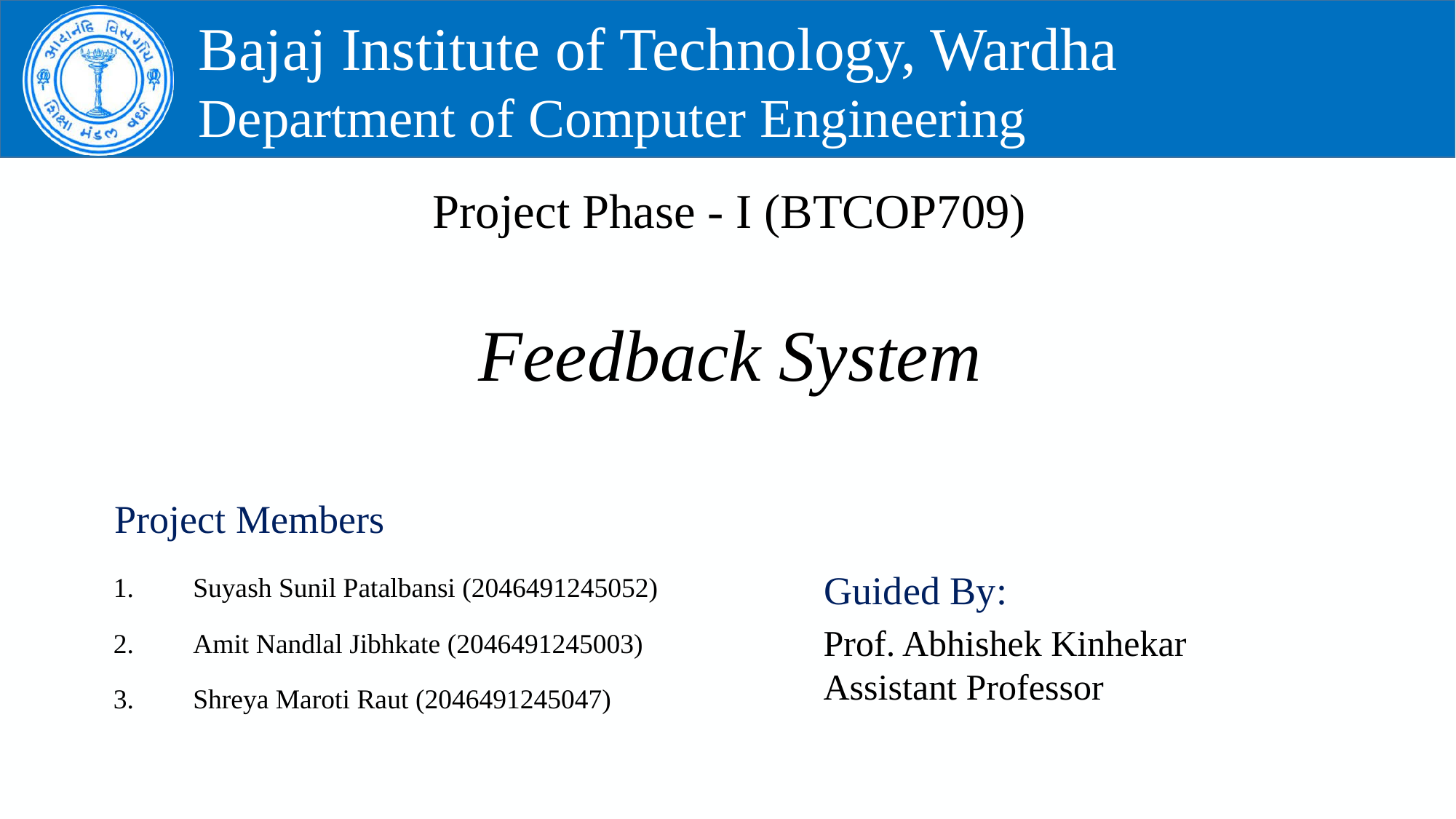

# Feedback System
Suyash Sunil Patalbansi (2046491245052)
Amit Nandlal Jibhkate (2046491245003)
Shreya Maroti Raut (2046491245047)
Prof. Abhishek Kinhekar
Assistant Professor